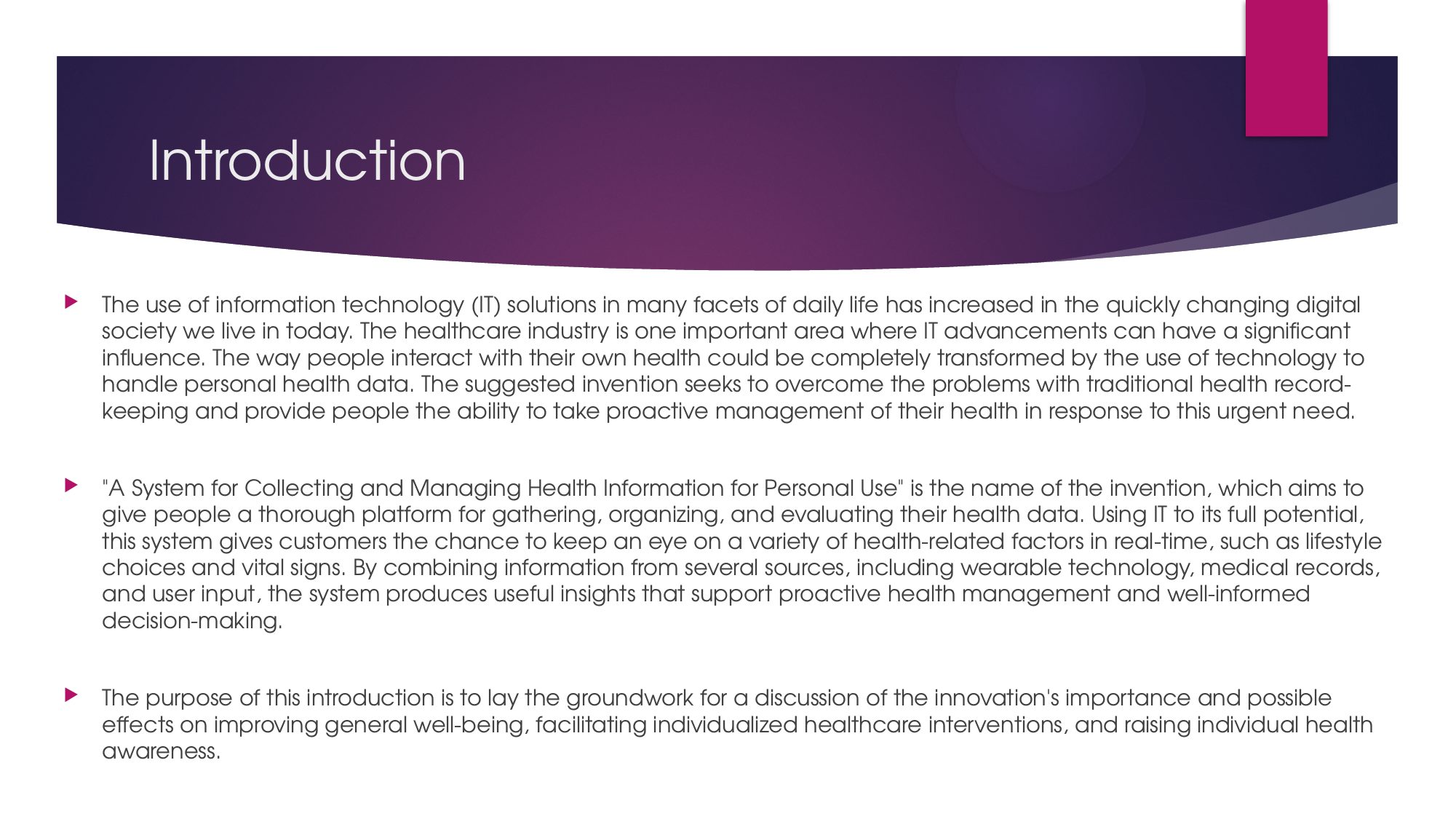

# Introduction
The use of information technology (IT) solutions in many facets of daily life has increased in the quickly changing digital society we live in today. The healthcare industry is one important area where IT advancements can have a significant influence. The way people interact with their own health could be completely transformed by the use of technology to handle personal health data. The suggested invention seeks to overcome the problems with traditional health record-keeping and provide people the ability to take proactive management of their health in response to this urgent need.

"A System for Collecting and Managing Health Information for Personal Use" is the name of the invention, which aims to give people a thorough platform for gathering, organizing, and evaluating their health data. Using IT to its full potential, this system gives customers the chance to keep an eye on a variety of health-related factors in real-time, such as lifestyle choices and vital signs. By combining information from several sources, including wearable technology, medical records, and user input, the system produces useful insights that support proactive health management and well-informed decision-making.

The purpose of this introduction is to lay the groundwork for a discussion of the innovation's importance and possible effects on improving general well-being, facilitating individualized healthcare interventions, and raising individual health awareness.